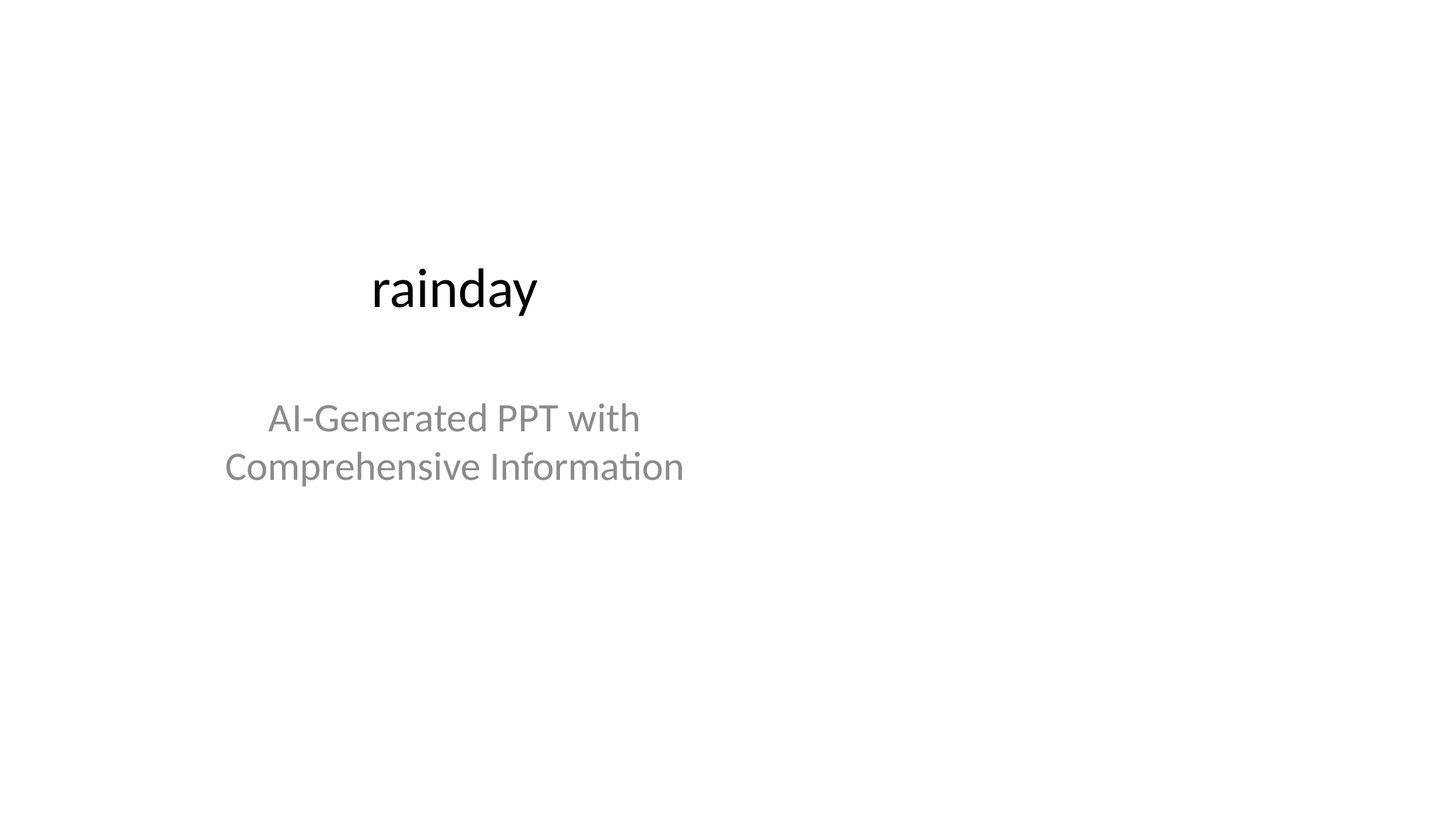

# rainday
AI-Generated PPT with Comprehensive Information